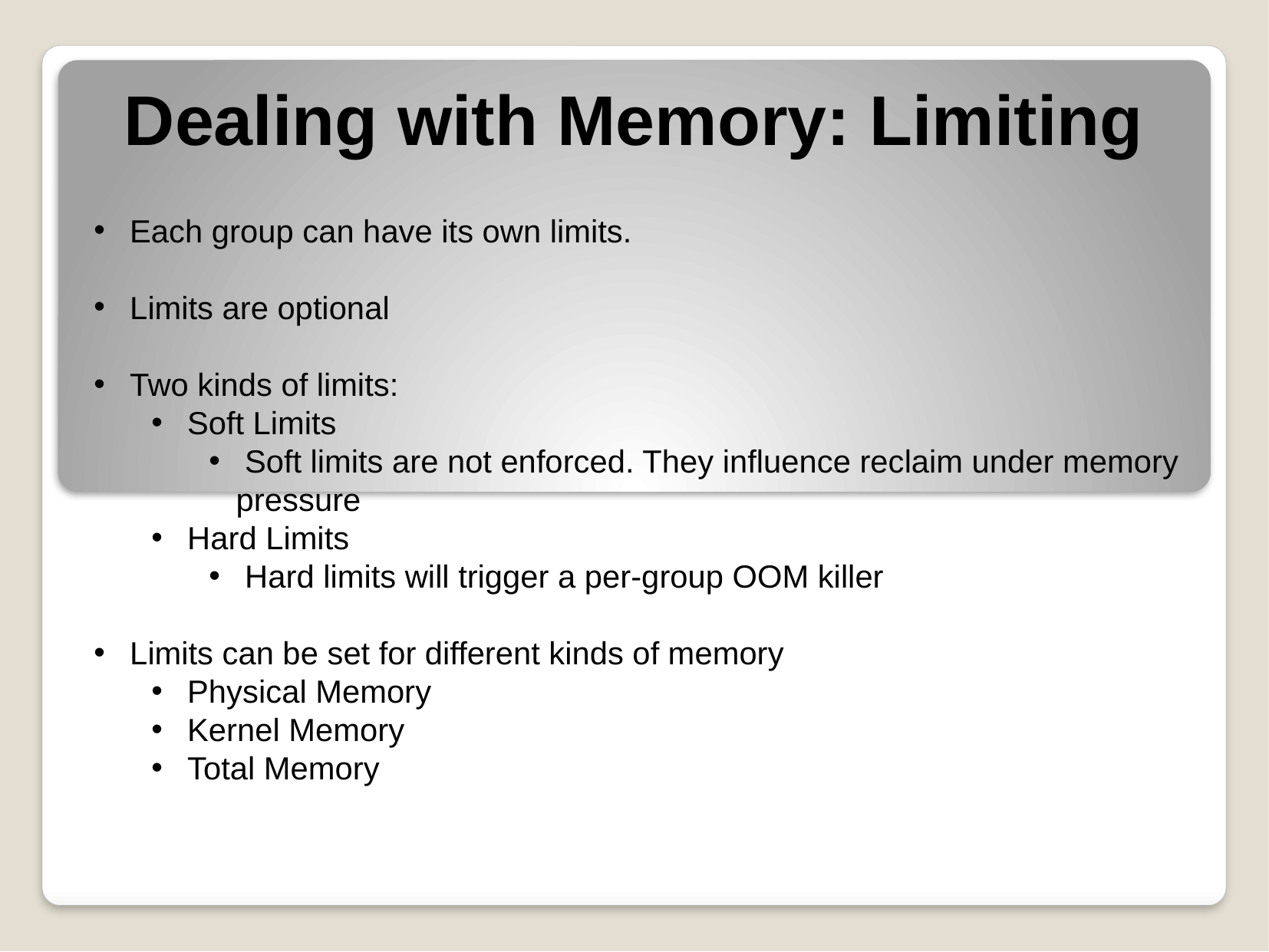

Dealing with Memory: Limiting
 Each group can have its own limits.

 Limits are optional

 Two kinds of limits:
 Soft Limits
 Soft limits are not enforced. They influence reclaim under memory pressure
 Hard Limits
 Hard limits will trigger a per-group OOM killer

 Limits can be set for different kinds of memory
 Physical Memory
 Kernel Memory
 Total Memory